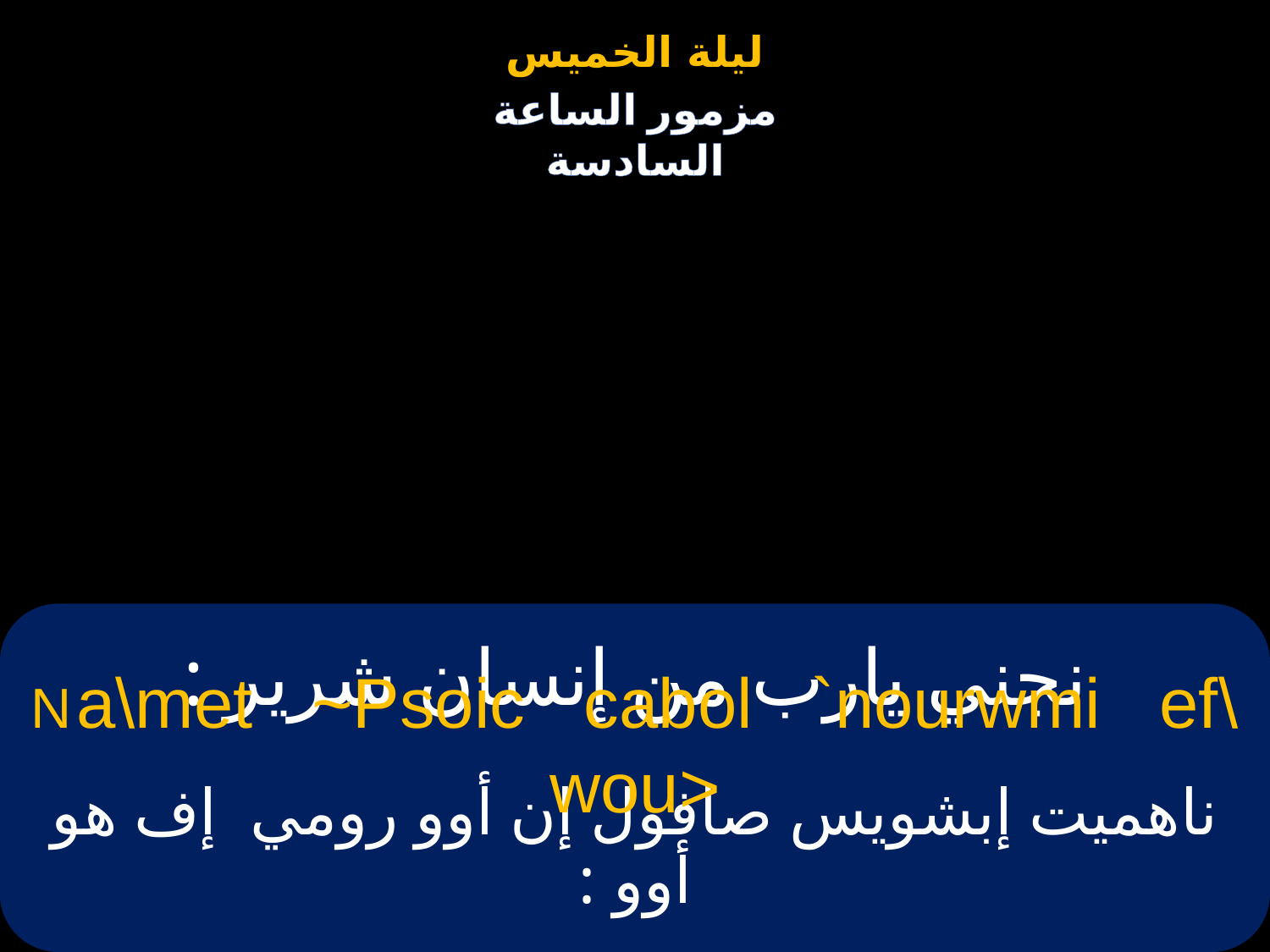

# نجني يارب من إنسان شرير :
Na\met   ~Psoic   cabol   `nourwmi   ef\wou>
ناهميت إبشويس صافول إن أوو رومي  إف هو أوو :